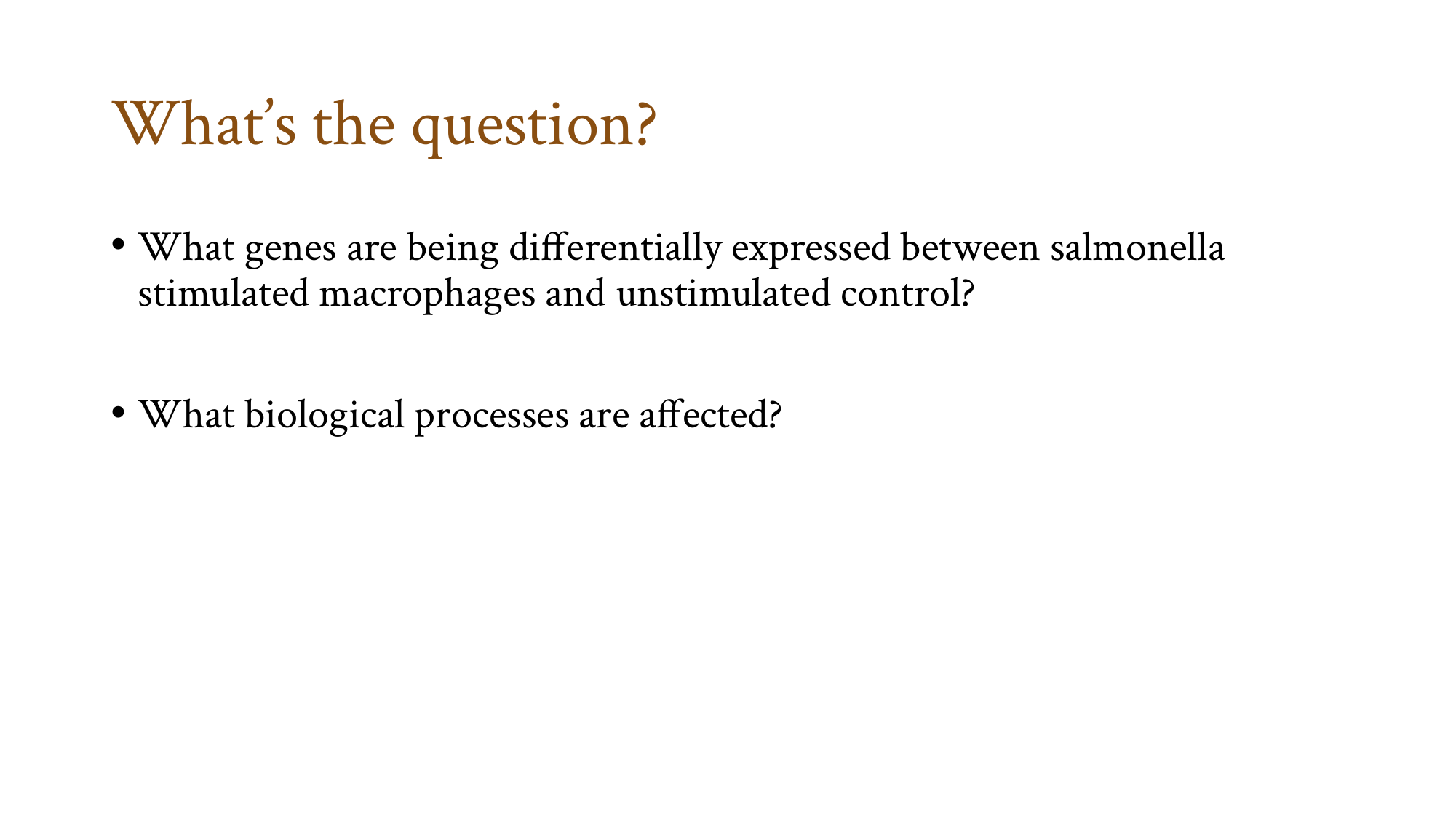

# What’s the question?
What genes are being differentially expressed between salmonella stimulated macrophages and unstimulated control?

What biological processes are affected?